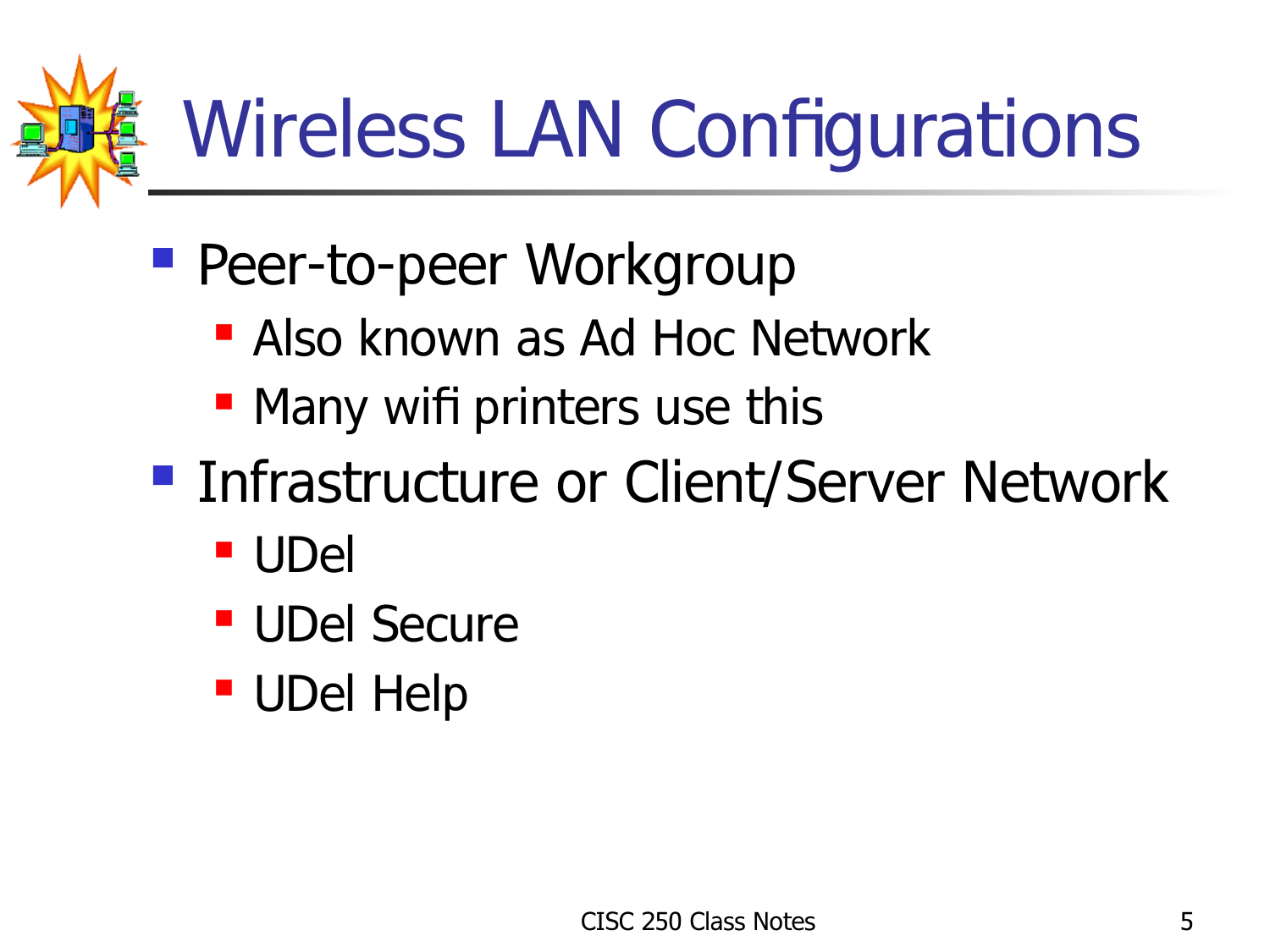

# Wireless LAN Configurations
Peer-to-peer Workgroup
Also known as Ad Hoc Network
Many wifi printers use this
Infrastructure or Client/Server Network
UDel
UDel Secure
UDel Help

CISC 250 Class Notes
5